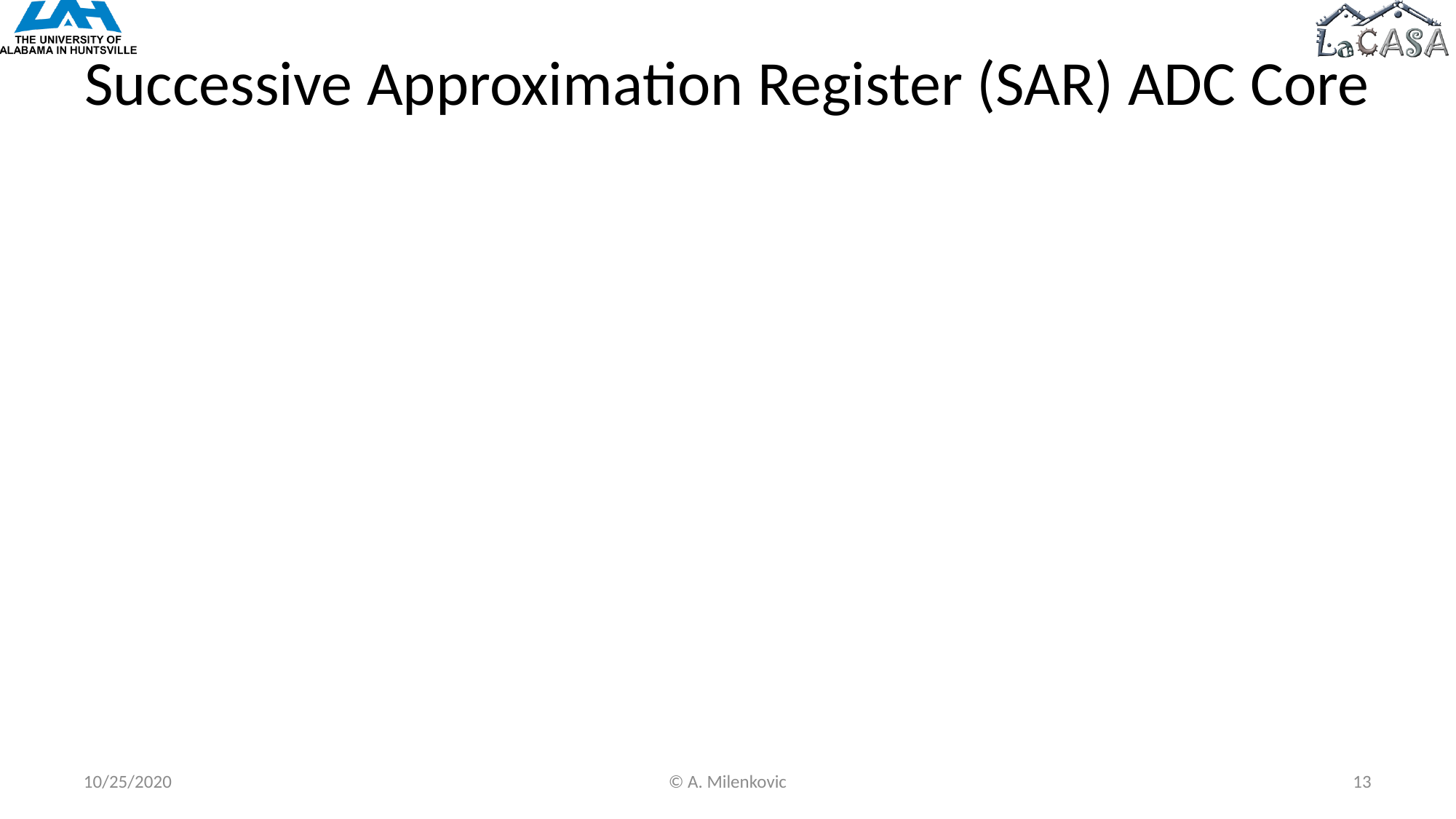

# Successive Approximation Register (SAR) ADC Core

10/25/2020
© A. Milenkovic
13